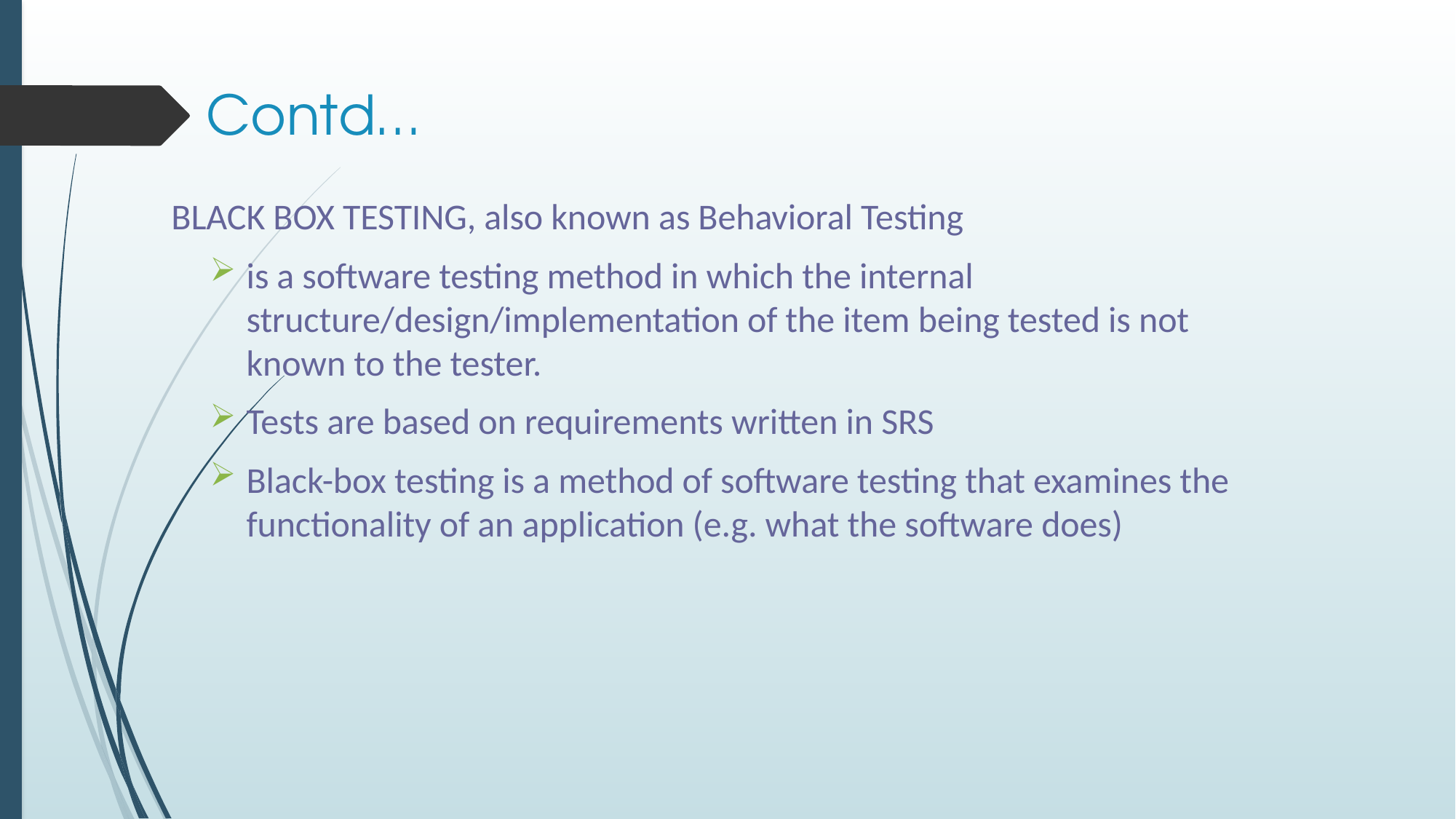

# Contd…
BLACK BOX TESTING, also known as Behavioral Testing
is a software testing method in which the internal structure/design/implementation of the item being tested is not known to the tester.
Tests are based on requirements written in SRS
Black-box testing is a method of software testing that examines the functionality of an application (e.g. what the software does)